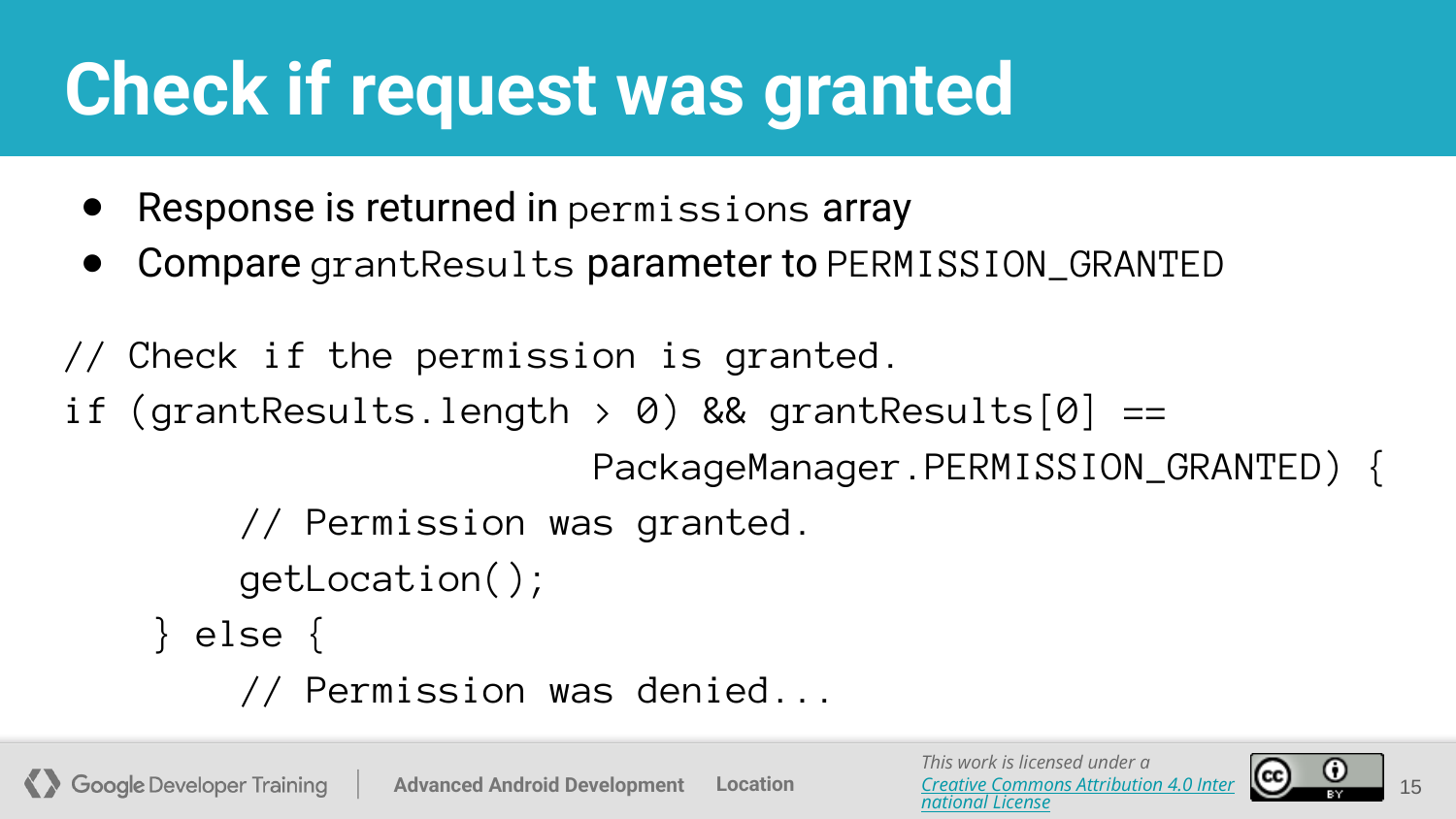

# Check if request was granted
Response is returned in permissions array
Compare grantResults parameter to PERMISSION_GRANTED

// Check if the permission is granted.
if (grantResults.length > 0) && grantResults[0] ==
                        PackageManager.PERMISSION_GRANTED) {
        // Permission was granted.
        getLocation();
    } else {
        // Permission was denied...

15